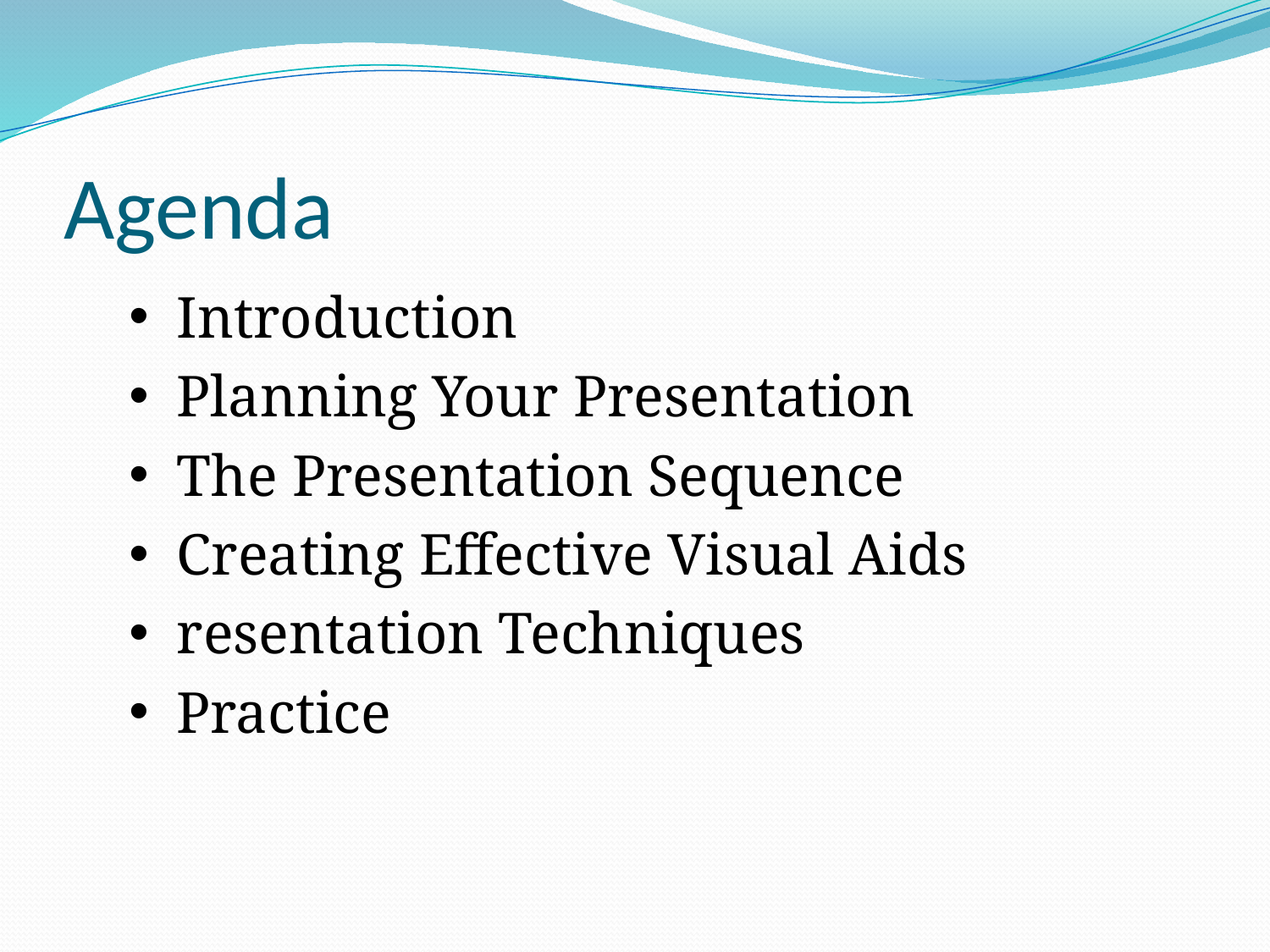

# Agenda
Introduction
Planning Your Presentation
The Presentation Sequence
Creating Effective Visual Aids
resentation Techniques
Practice